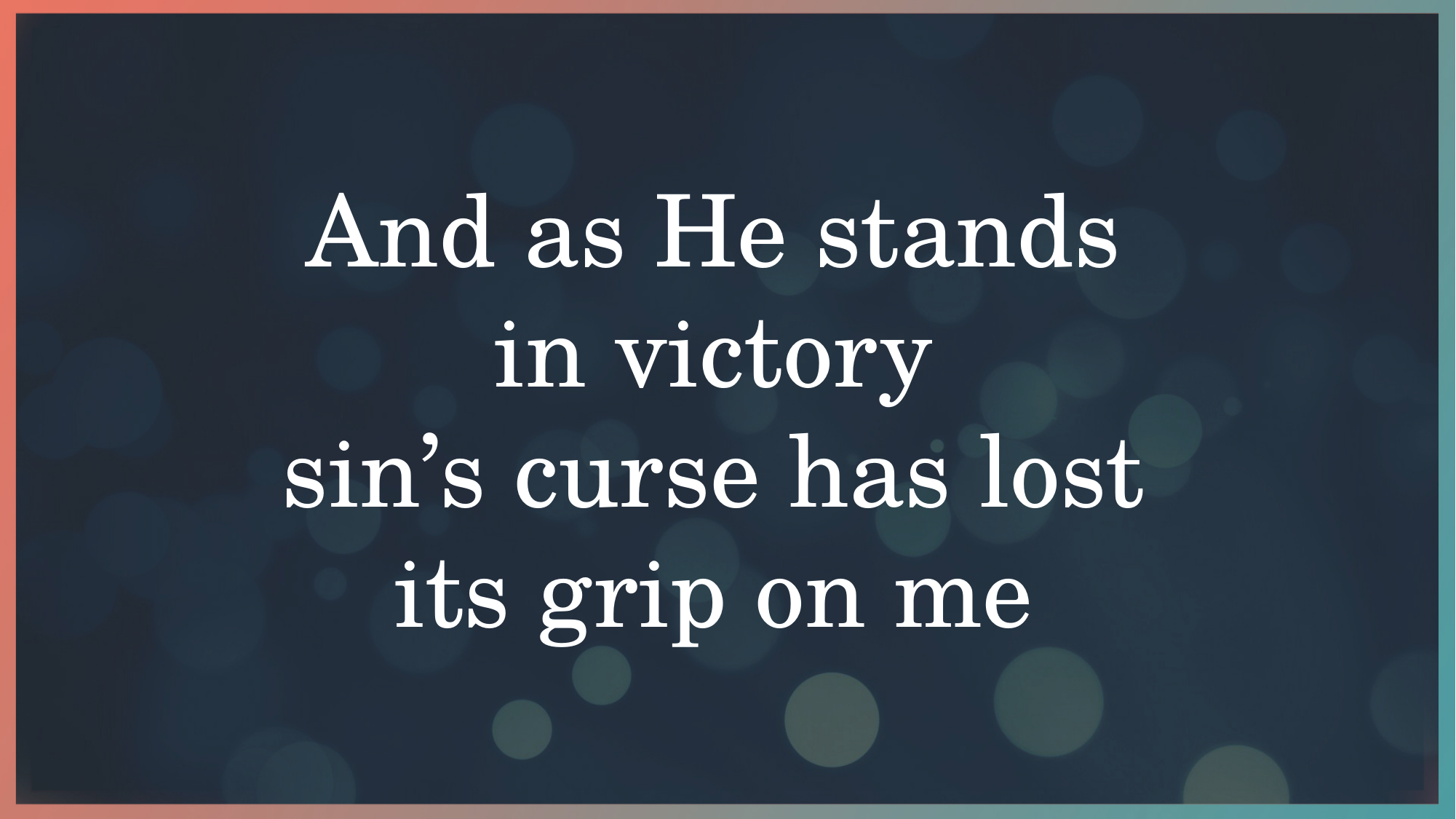

And as He stands
in victory
sin’s curse has lost
its grip on me